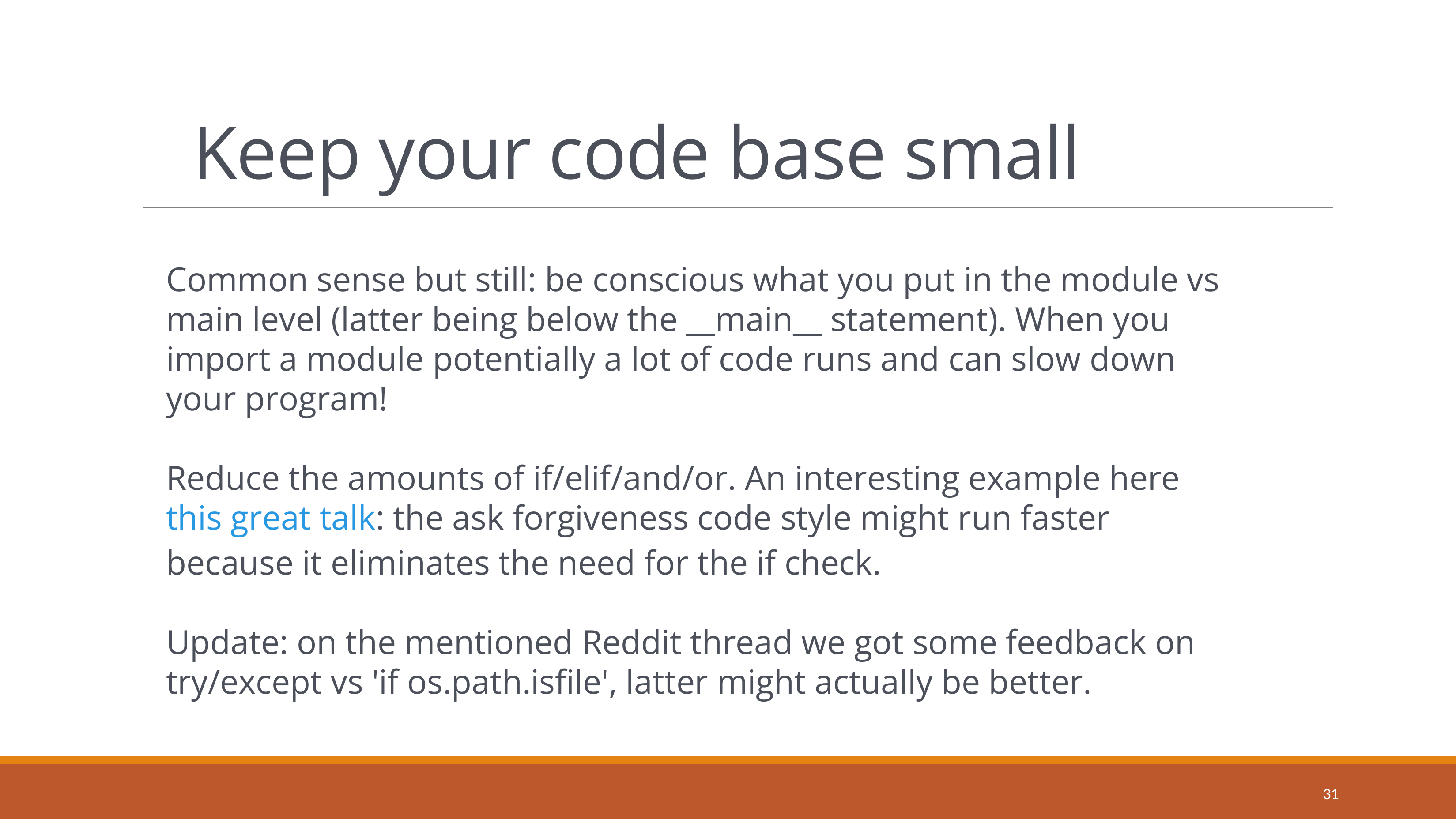

# Keep your code base small
Common sense but still: be conscious what you put in the module vs main level (latter being below the __main__ statement). When you import a module potentially a lot of code runs and can slow down your program!

Reduce the amounts of if/elif/and/or. An interesting example here this great talk: the ask forgiveness code style might run faster because it eliminates the need for the if check.

Update: on the mentioned Reddit thread we got some feedback on try/except vs 'if os.path.isfile', latter might actually be better.
31